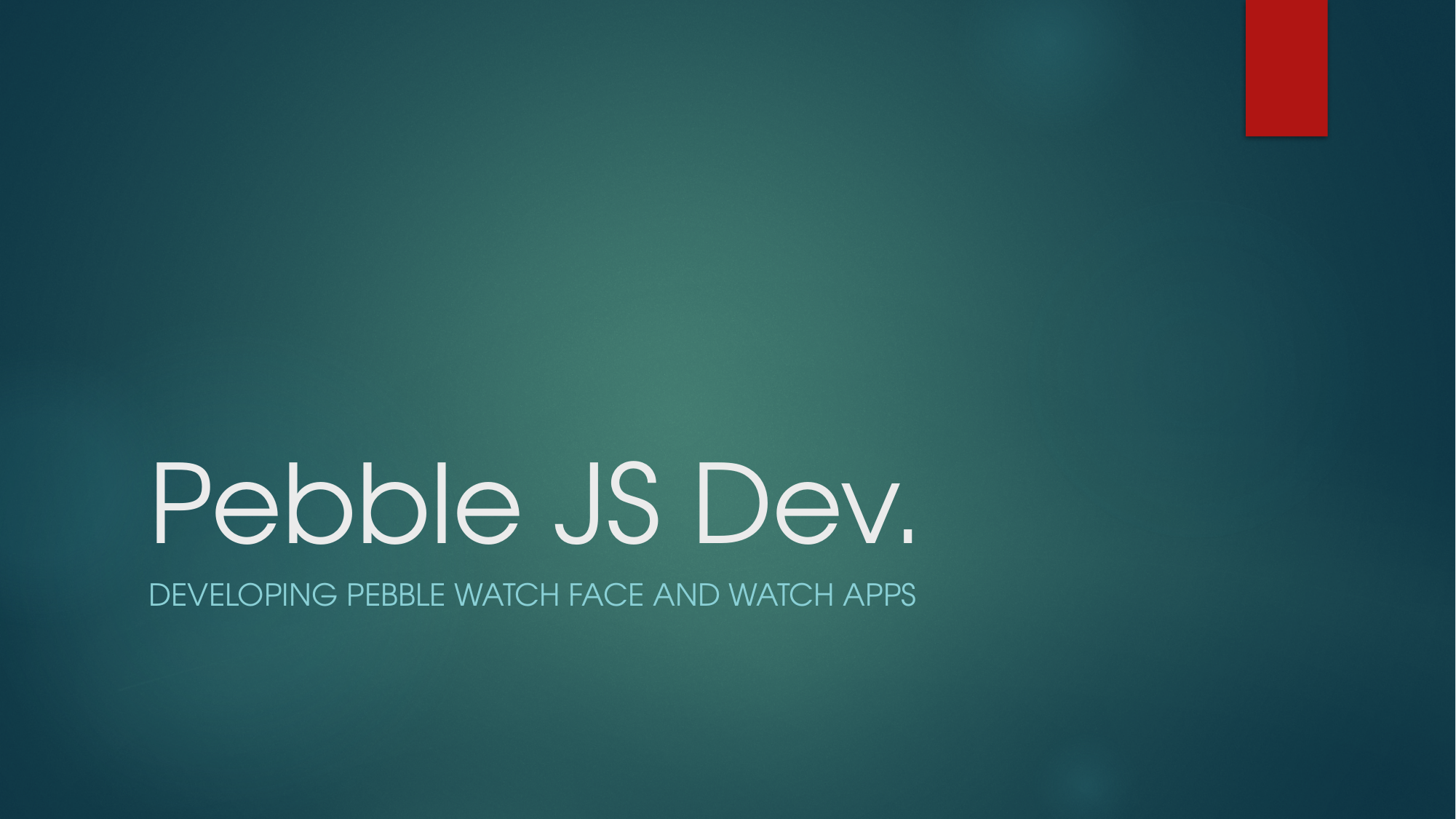

# Pebble JS Dev.
Developing pebble watch face and watch apps